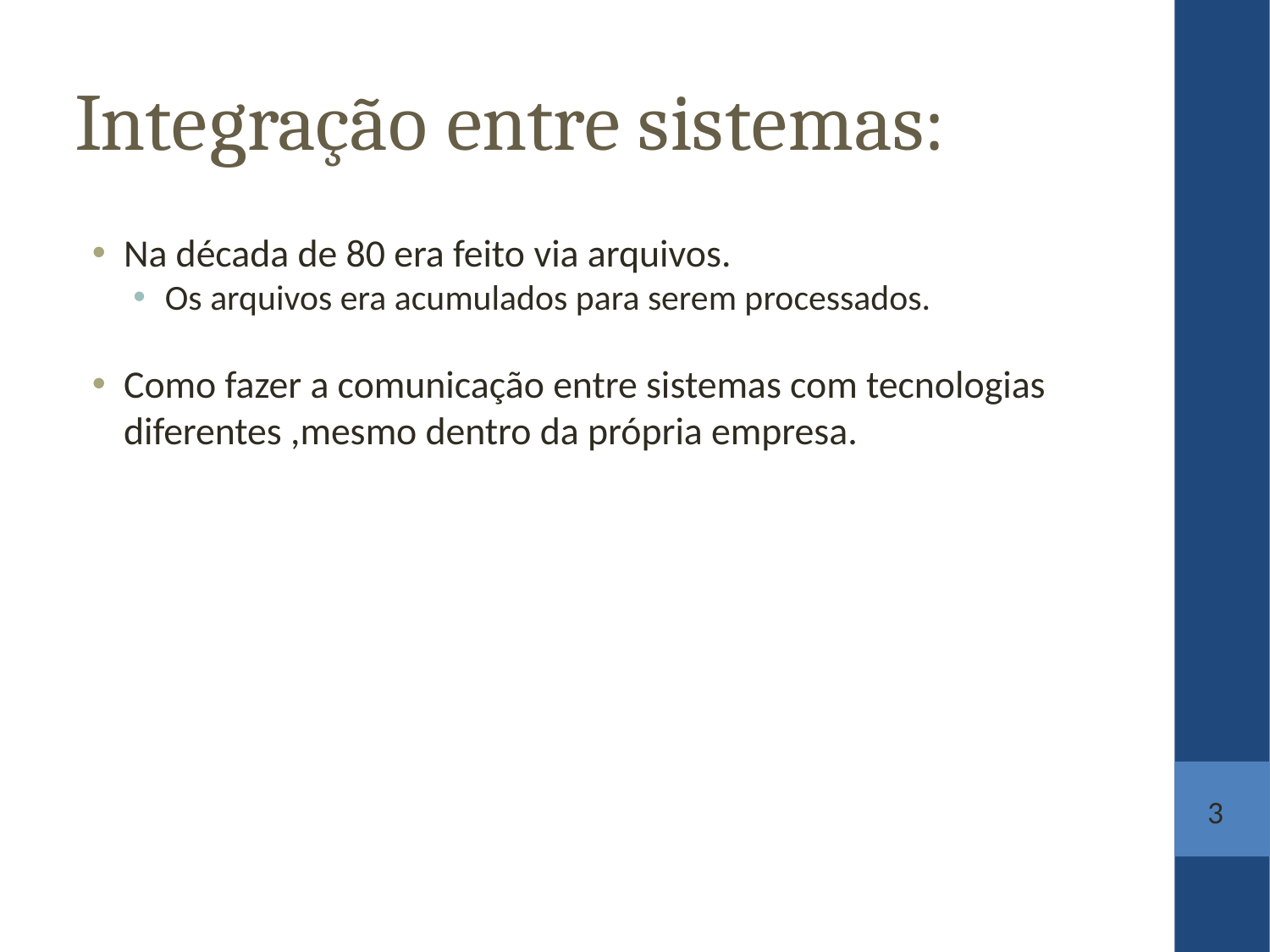

Integração entre sistemas:
Na década de 80 era feito via arquivos.
Os arquivos era acumulados para serem processados.

Como fazer a comunicação entre sistemas com tecnologias  diferentes ,mesmo dentro da própria empresa.

3